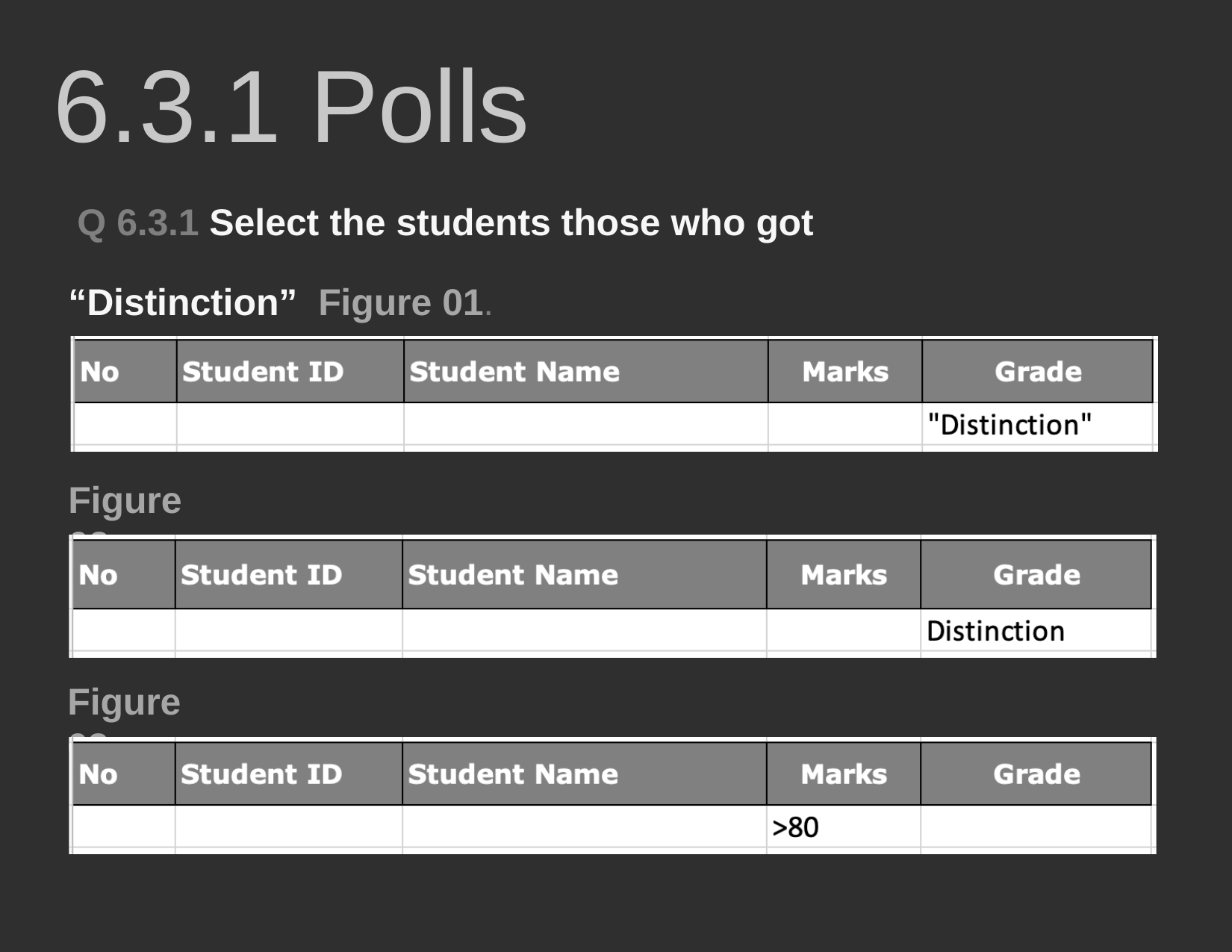

# 6.3.1 Polls
Q 6.3.1 Select the students those who got “Distinction”  Figure 01.

Figure 02.

Figure 03.